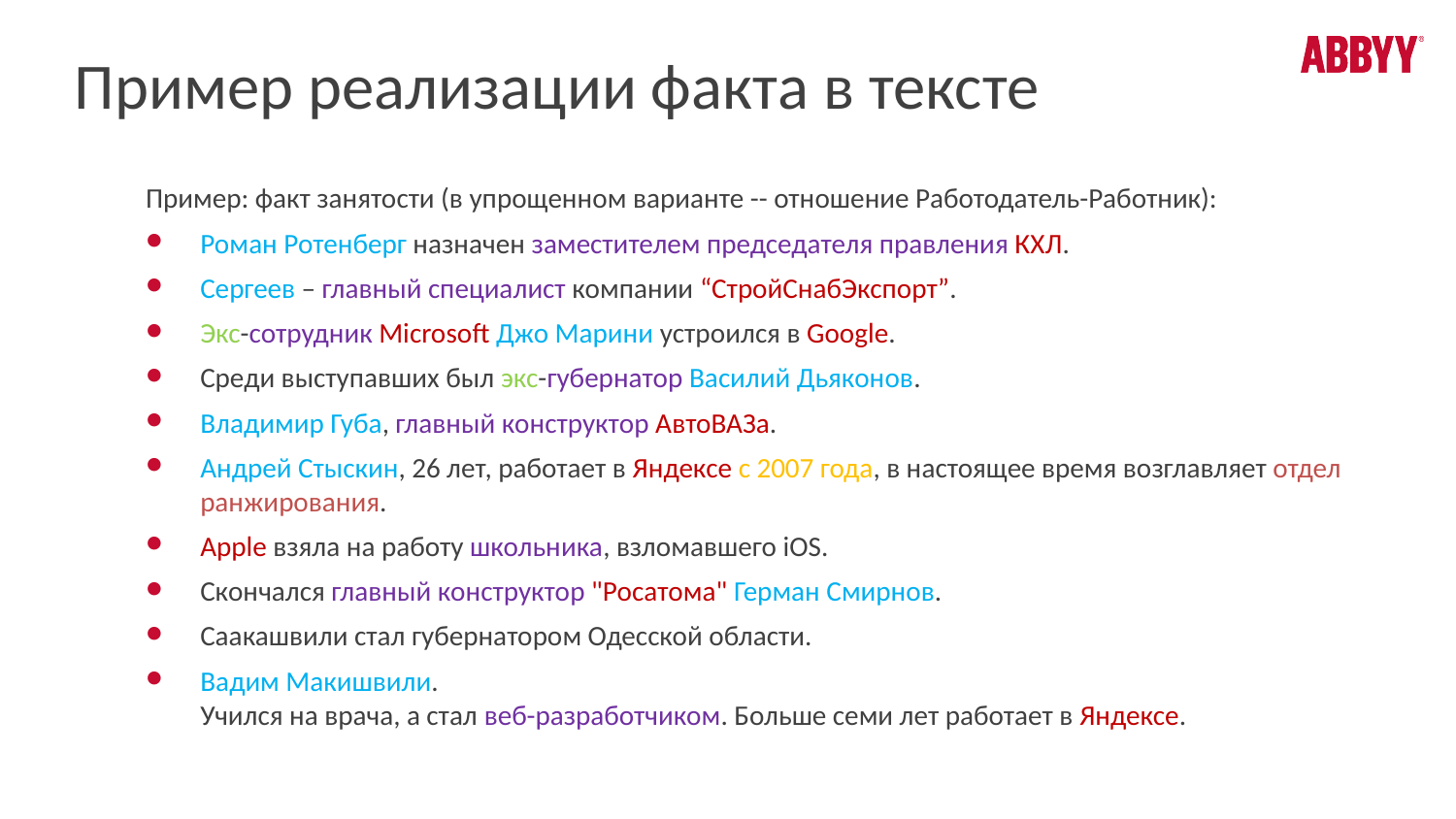

# Пример реализации факта в тексте
Пример: факт занятости (в упрощенном варианте -- отношение Работодатель-Работник):
Роман Ротенберг назначен заместителем председателя правления КХЛ.
Сергеев – главный специалист компании “СтройСнабЭкспорт”.
Экс-сотрудник Microsoft Джо Марини устроился в Google.
Среди выступавших был экс-губернатор Василий Дьяконов.
Владимир Губа, главный конструктор АвтоВАЗа.
Андрей Стыскин, 26 лет, работает в Яндексе с 2007 года, в настоящее время возглавляет отдел ранжирования.
Apple взяла на работу школьника, взломавшего iOS.
Скончался главный конструктор "Росатома" Герман Смирнов.
Саакашвили стал губернатором Одесской области.
Вадим Макишвили.
Учился на врача, а стал веб-разработчиком. Больше семи лет работает в Яндексе.